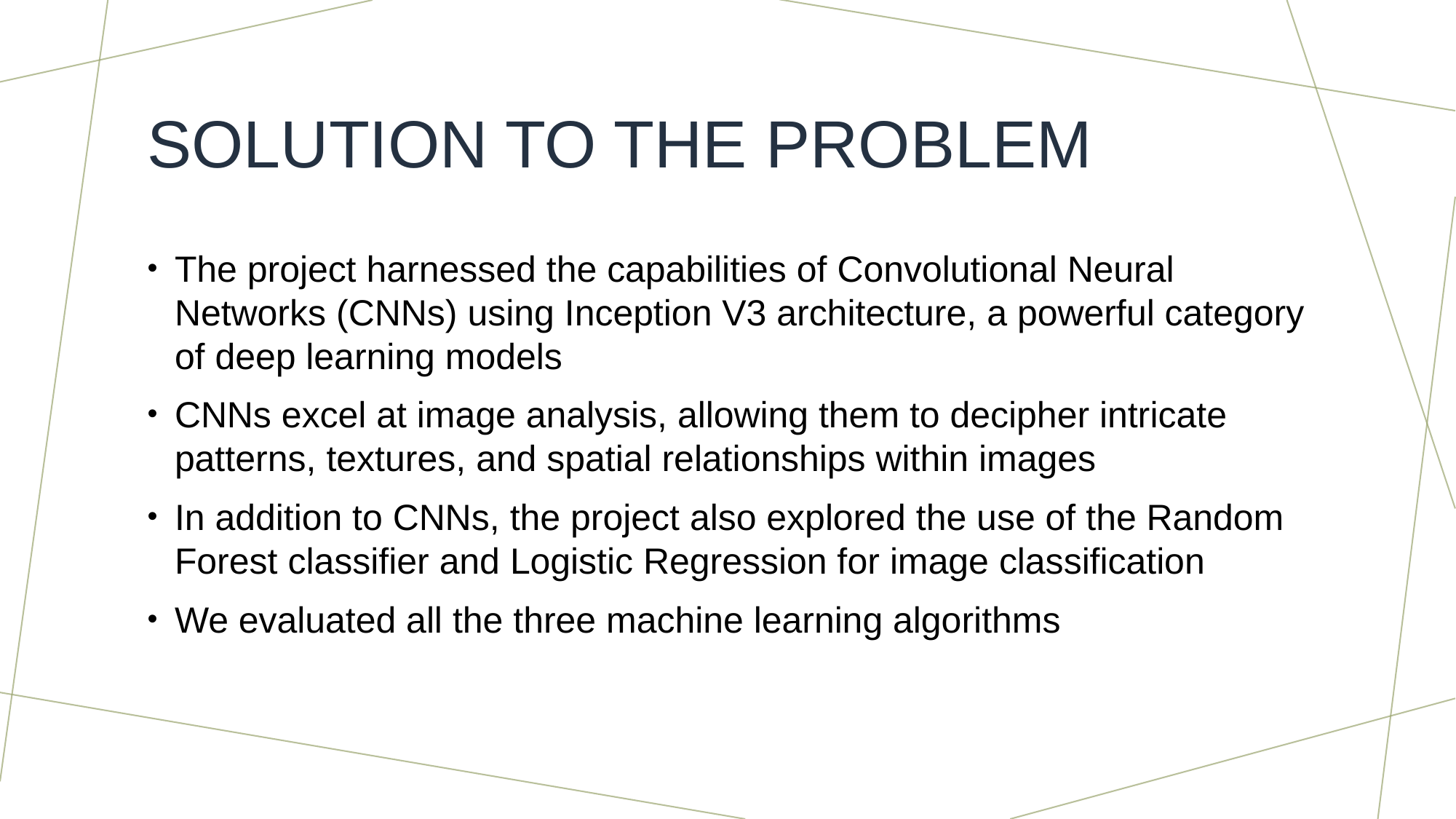

# SOLUTION TO THE PROBLEM
The project harnessed the capabilities of Convolutional Neural Networks (CNNs) using Inception V3 architecture, a powerful category of deep learning models
CNNs excel at image analysis, allowing them to decipher intricate patterns, textures, and spatial relationships within images
In addition to CNNs, the project also explored the use of the Random Forest classifier and Logistic Regression for image classification
We evaluated all the three machine learning algorithms